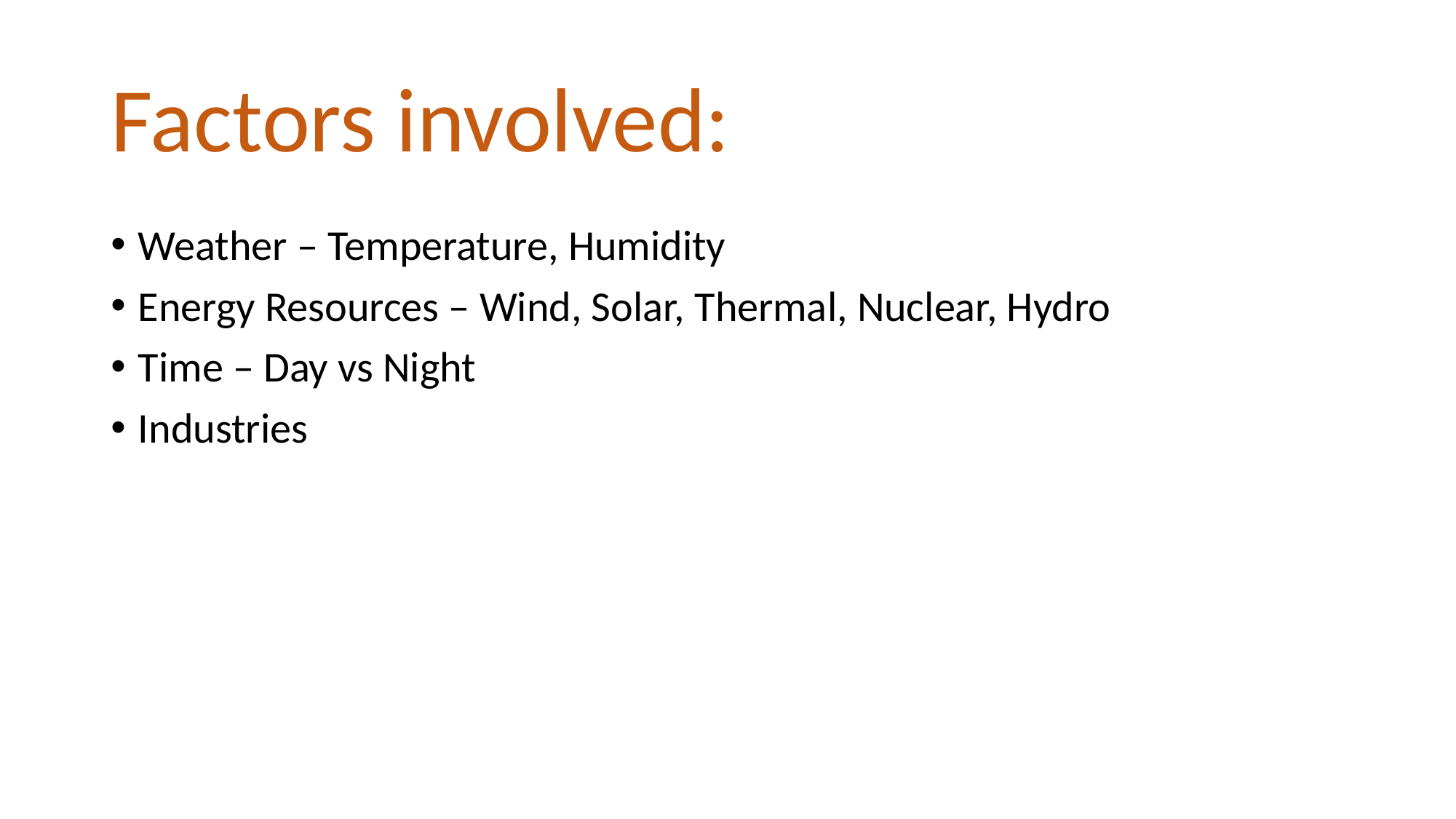

# Factors involved:
Weather – Temperature, Humidity
Energy Resources – Wind, Solar, Thermal, Nuclear, Hydro
Time – Day vs Night
Industries